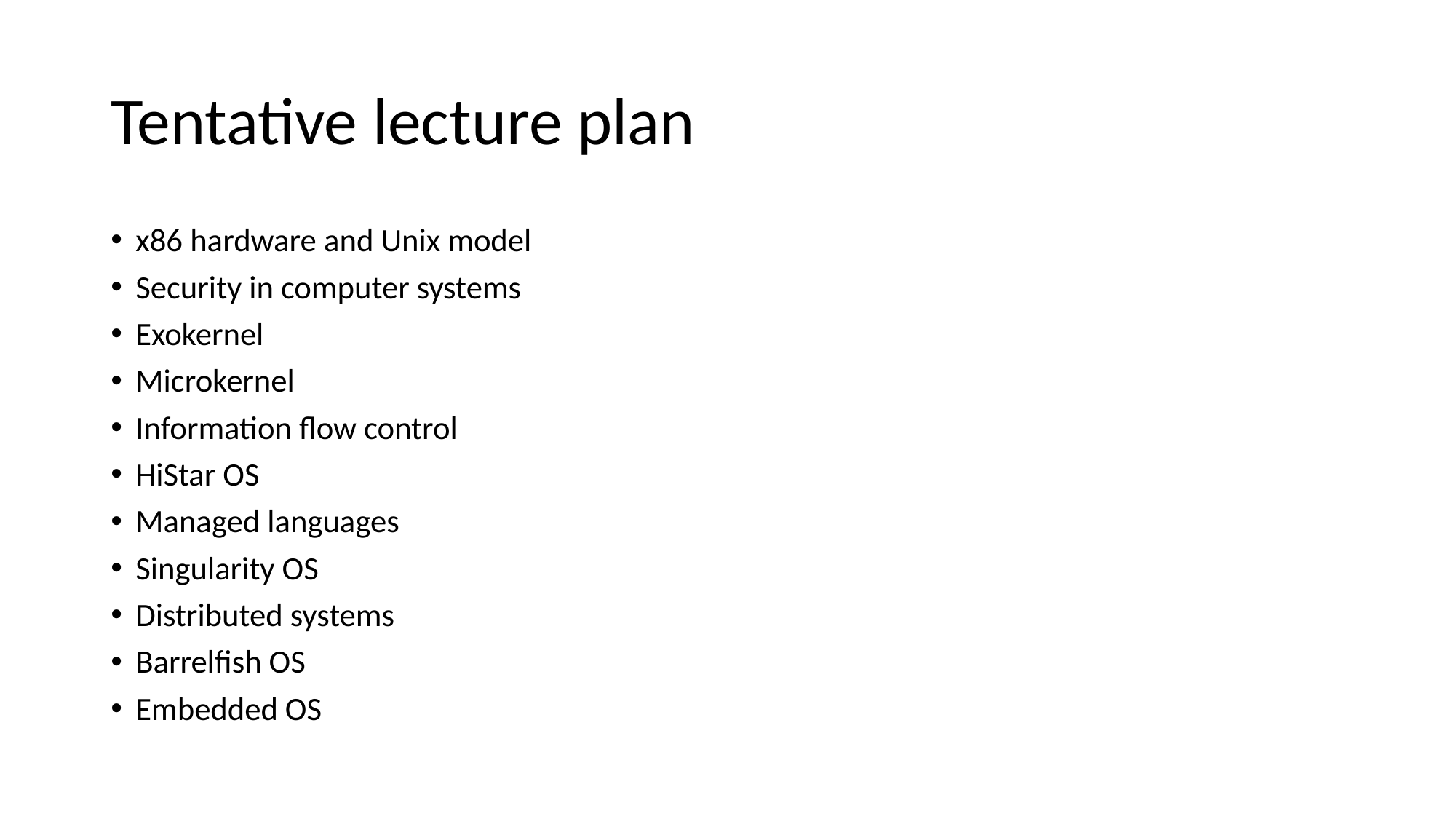

# Tentative lecture plan
x86 hardware and Unix model
Security in computer systems
Exokernel
Microkernel
Information flow control
HiStar OS
Managed languages
Singularity OS
Distributed systems
Barrelfish OS
Embedded OS